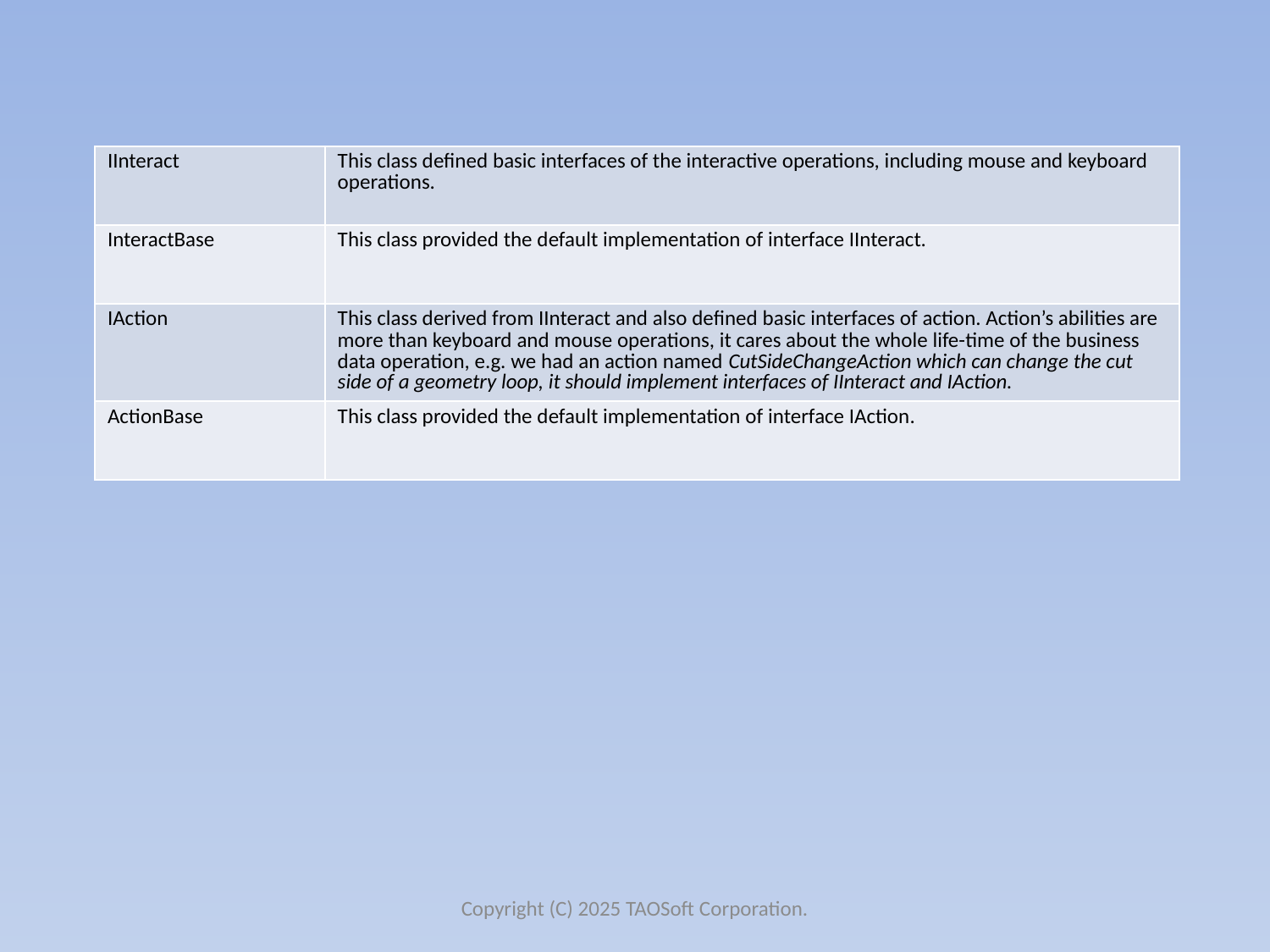

| IInteract | This class defined basic interfaces of the interactive operations, including mouse and keyboard operations. |
| --- | --- |
| InteractBase | This class provided the default implementation of interface IInteract. |
| IAction | This class derived from IInteract and also defined basic interfaces of action. Action’s abilities are more than keyboard and mouse operations, it cares about the whole life-time of the business data operation, e.g. we had an action named CutSideChangeAction which can change the cut side of a geometry loop, it should implement interfaces of IInteract and IAction. |
| ActionBase | This class provided the default implementation of interface IAction. |
Copyright (C) 2025 TAOSoft Corporation.
7